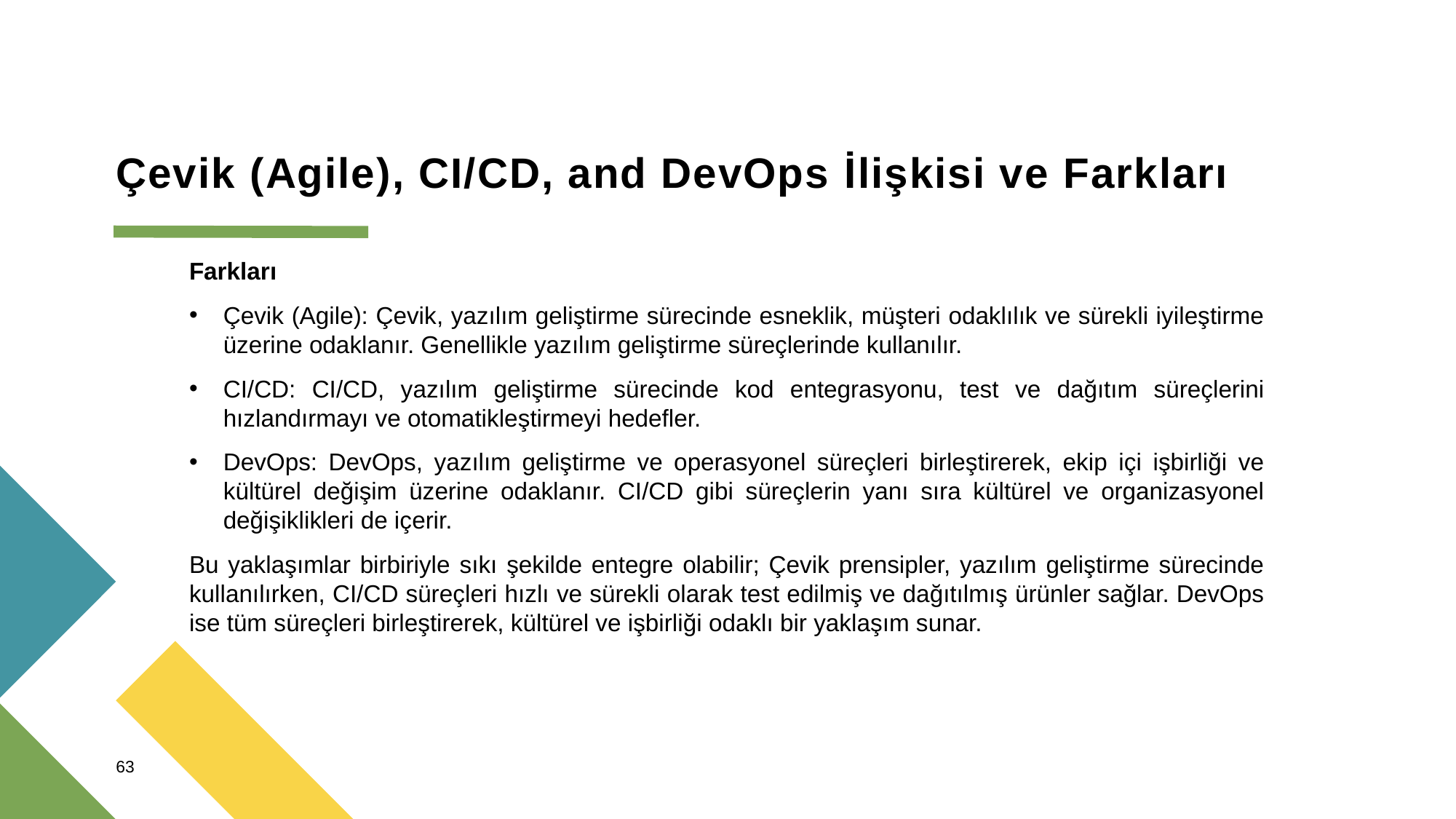

# Çevik (Agile), CI/CD, and DevOps İlişkisi ve Farkları
Farkları
Çevik (Agile): Çevik, yazılım geliştirme sürecinde esneklik, müşteri odaklılık ve sürekli iyileştirme üzerine odaklanır. Genellikle yazılım geliştirme süreçlerinde kullanılır.
CI/CD: CI/CD, yazılım geliştirme sürecinde kod entegrasyonu, test ve dağıtım süreçlerini hızlandırmayı ve otomatikleştirmeyi hedefler.
DevOps: DevOps, yazılım geliştirme ve operasyonel süreçleri birleştirerek, ekip içi işbirliği ve kültürel değişim üzerine odaklanır. CI/CD gibi süreçlerin yanı sıra kültürel ve organizasyonel değişiklikleri de içerir.
Bu yaklaşımlar birbiriyle sıkı şekilde entegre olabilir; Çevik prensipler, yazılım geliştirme sürecinde kullanılırken, CI/CD süreçleri hızlı ve sürekli olarak test edilmiş ve dağıtılmış ürünler sağlar. DevOps ise tüm süreçleri birleştirerek, kültürel ve işbirliği odaklı bir yaklaşım sunar.
63